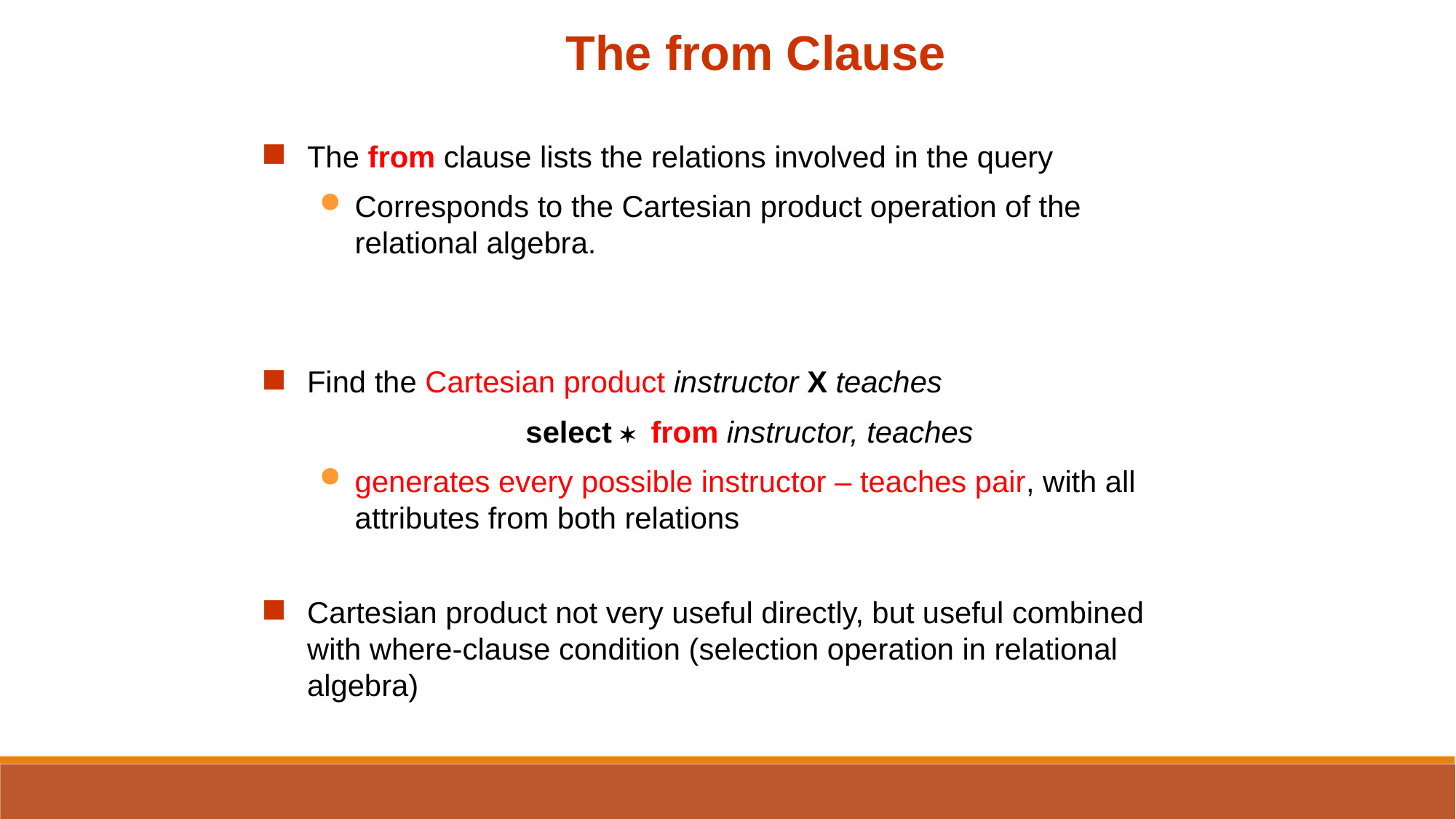

The from Clause
The from clause lists the relations involved in the query
Corresponds to the Cartesian product operation of the relational algebra.

Find the Cartesian product instructor X teaches
			select ∗ from instructor, teaches
generates every possible instructor – teaches pair, with all attributes from both relations

Cartesian product not very useful directly, but useful combined with where-clause condition (selection operation in relational algebra)